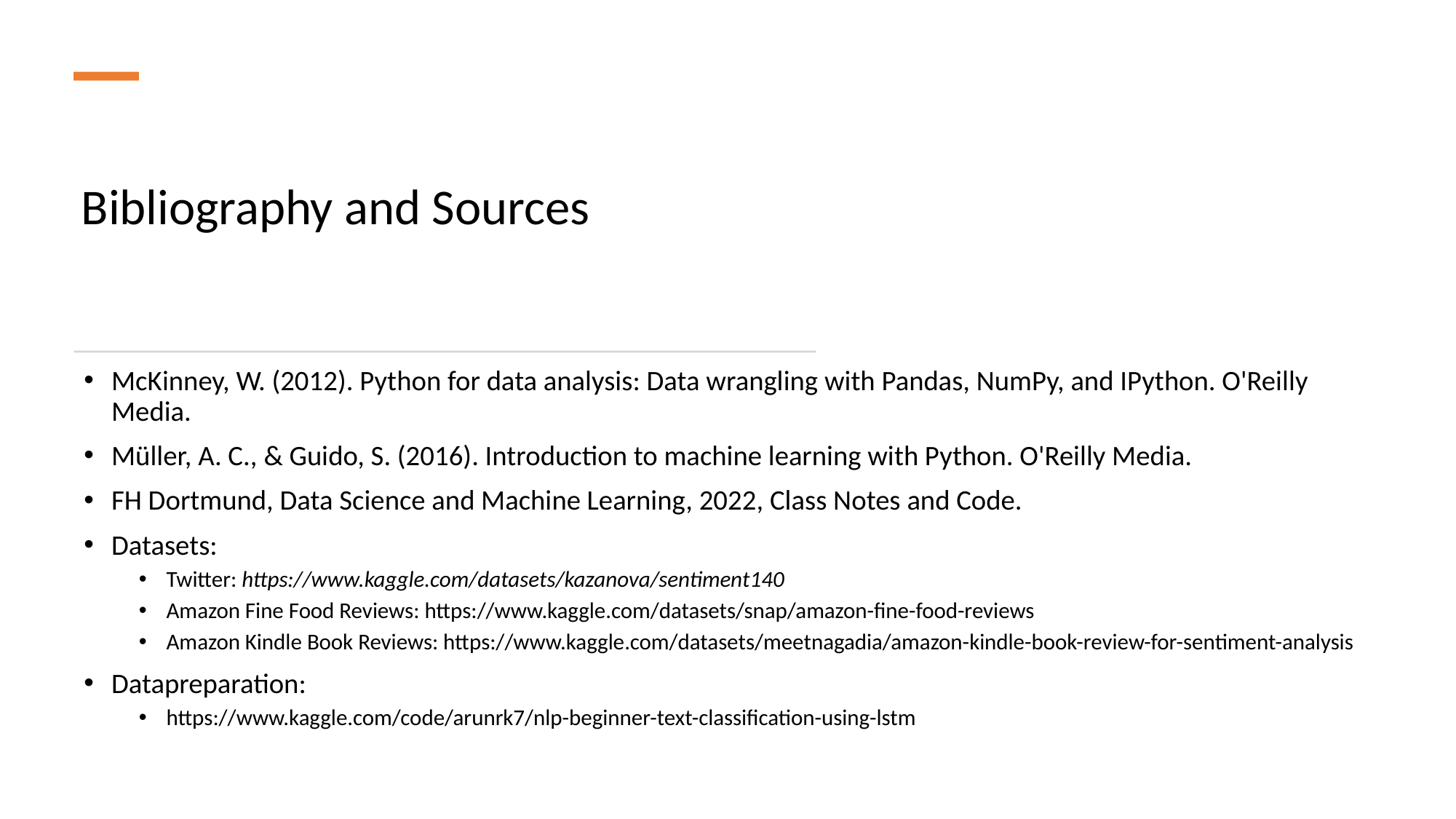

# Bibliography and Sources

McKinney, W. (2012). Python for data analysis: Data wrangling with Pandas, NumPy, and IPython. O'Reilly Media.
Müller, A. C., & Guido, S. (2016). Introduction to machine learning with Python. O'Reilly Media.
FH Dortmund, Data Science and Machine Learning, 2022, Class Notes and Code.
Datasets:
Twitter: https://www.kaggle.com/datasets/kazanova/sentiment140
Amazon Fine Food Reviews: https://www.kaggle.com/datasets/snap/amazon-fine-food-reviews
Amazon Kindle Book Reviews: https://www.kaggle.com/datasets/meetnagadia/amazon-kindle-book-review-for-sentiment-analysis
Datapreparation:
https://www.kaggle.com/code/arunrk7/nlp-beginner-text-classification-using-lstm